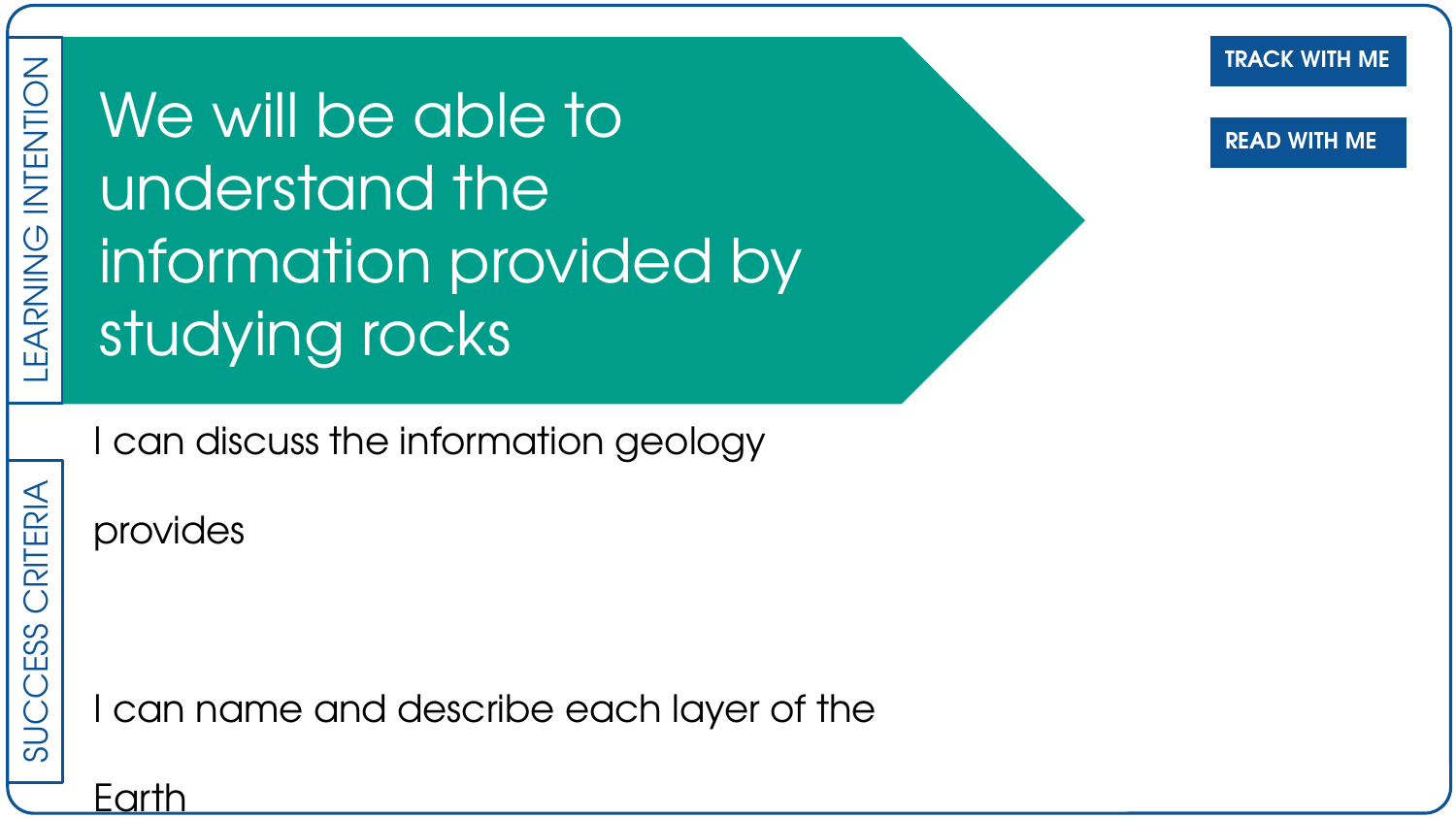

| TRACK WITH ME |
| --- |
# We will be able to understand the information provided by studying rocks
| READ WITH ME |
| --- |
I can discuss the information geology provides

I can name and describe each layer of the Earth